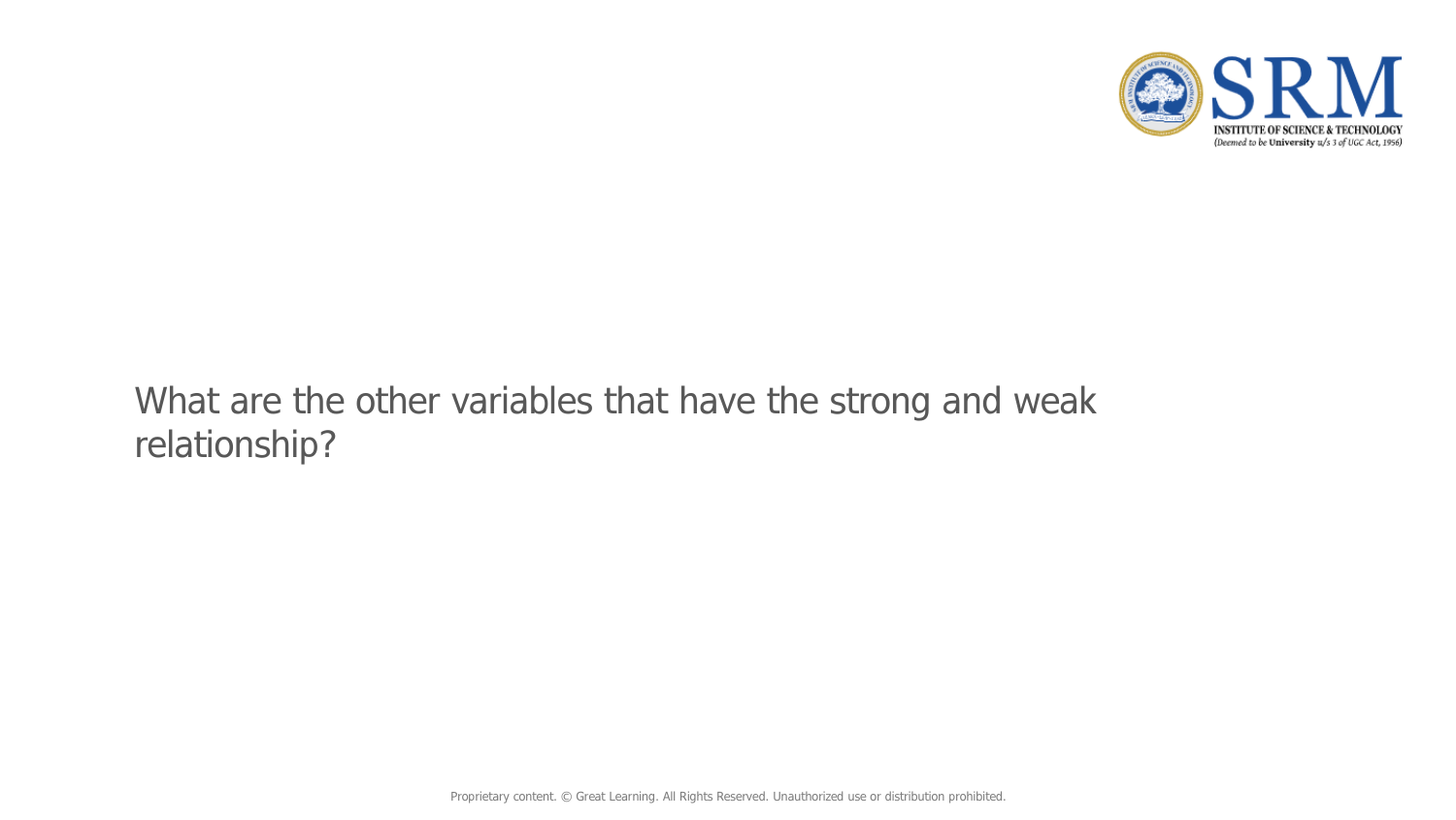

What are the other variables that have the strong and weak relationship?
Proprietary content. © Great Learning. All Rights Reserved. Unauthorized use or distribution prohibited.